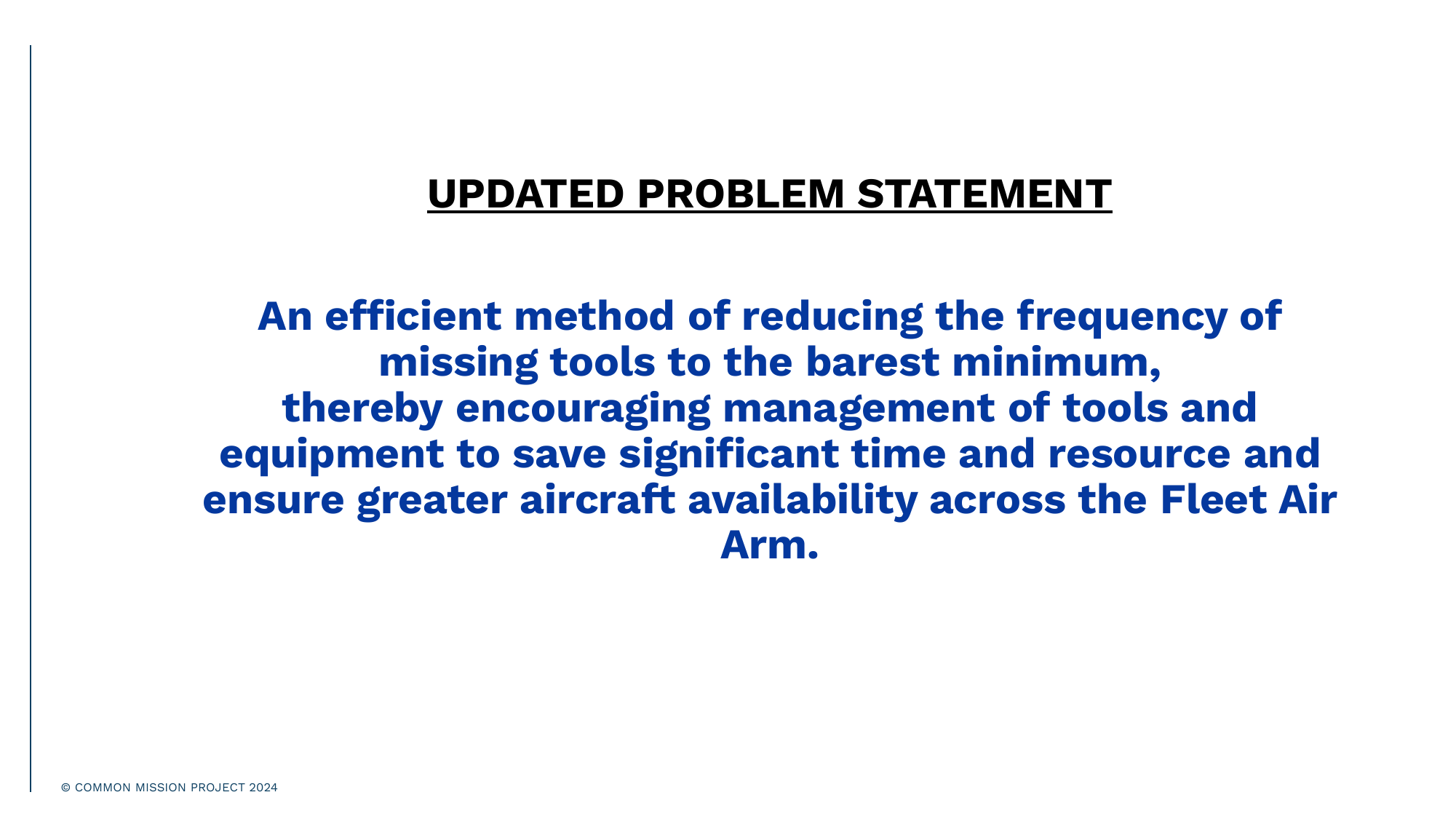

UPDATED PROBLEM STATEMENT

An efficient method of reducing the frequency of missing tools to the barest minimum, thereby encouraging management of tools and equipment to save significant time and resource and ensure greater aircraft availability across the Fleet Air Arm.

© COMMON MISSION PROJECT 2024